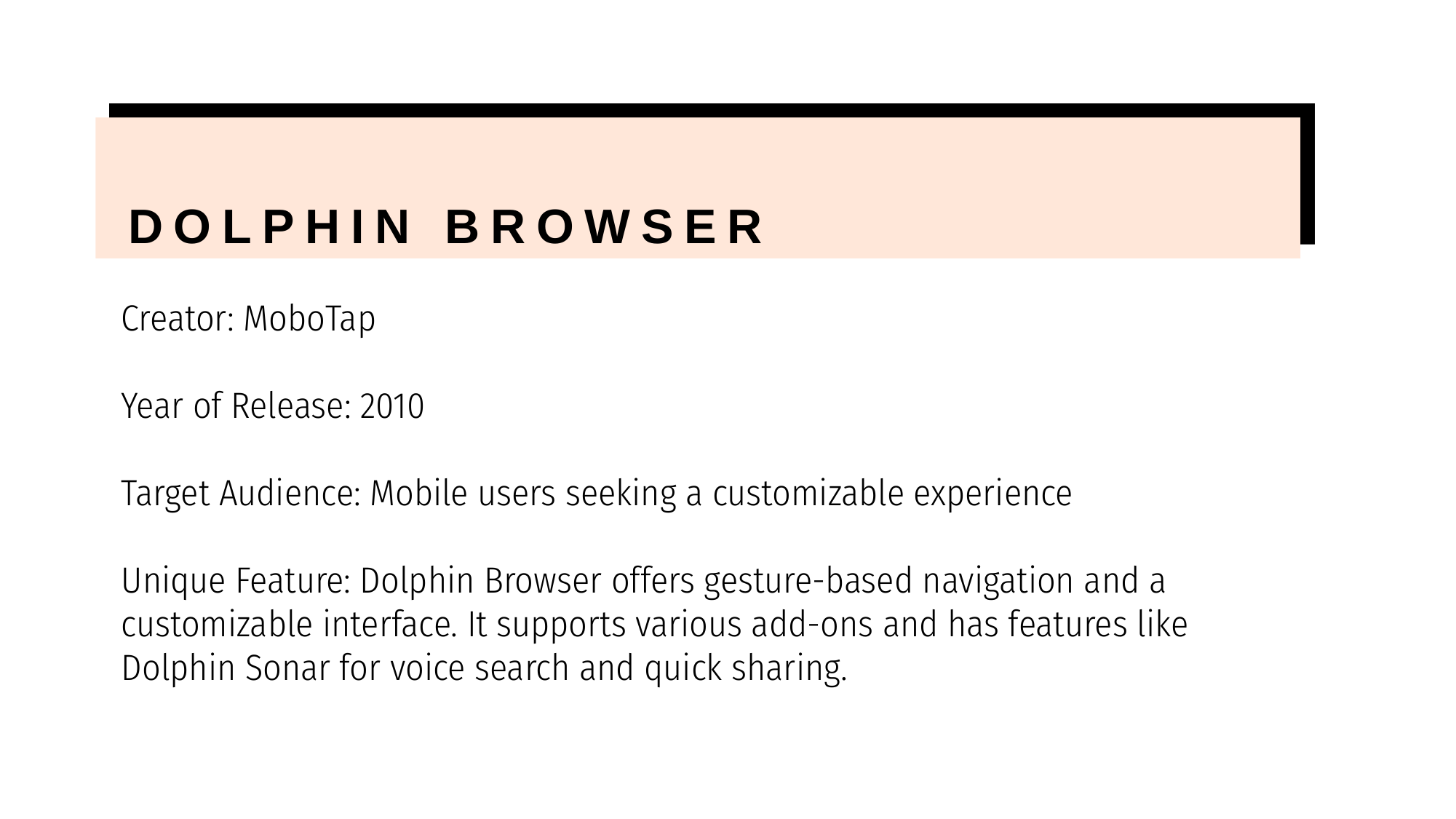

# Dolphin browser
Creator: MoboTap

Year of Release: 2010

Target Audience: Mobile users seeking a customizable experience

Unique Feature: Dolphin Browser offers gesture-based navigation and a customizable interface. It supports various add-ons and has features like Dolphin Sonar for voice search and quick sharing.